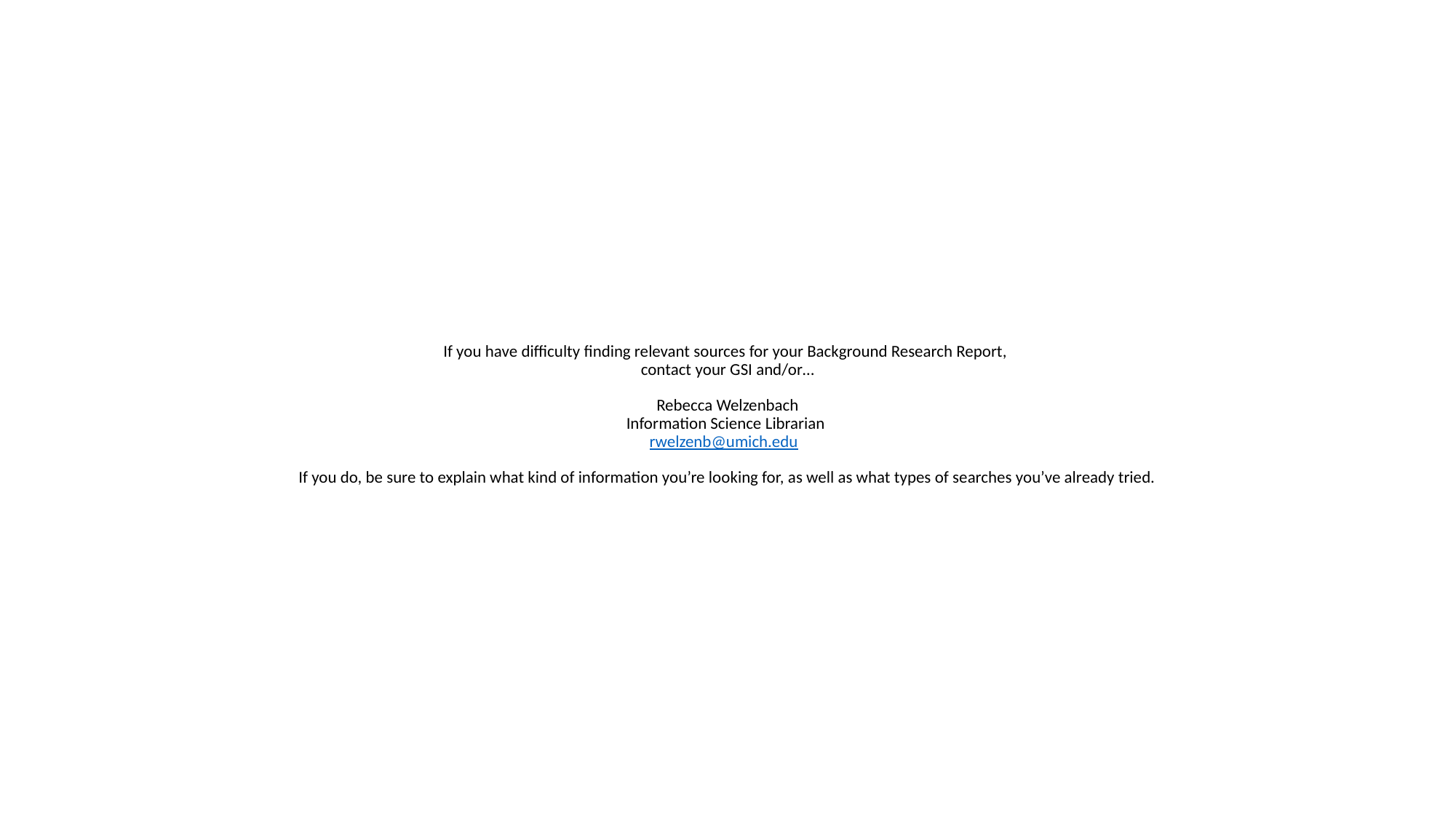

# If you have difficulty finding relevant sources for your Background Research Report, contact your GSI and/or… Rebecca Welzenbach Information Science Librarian rwelzenb@umich.edu If you do, be sure to explain what kind of information you’re looking for, as well as what types of searches you’ve already tried.